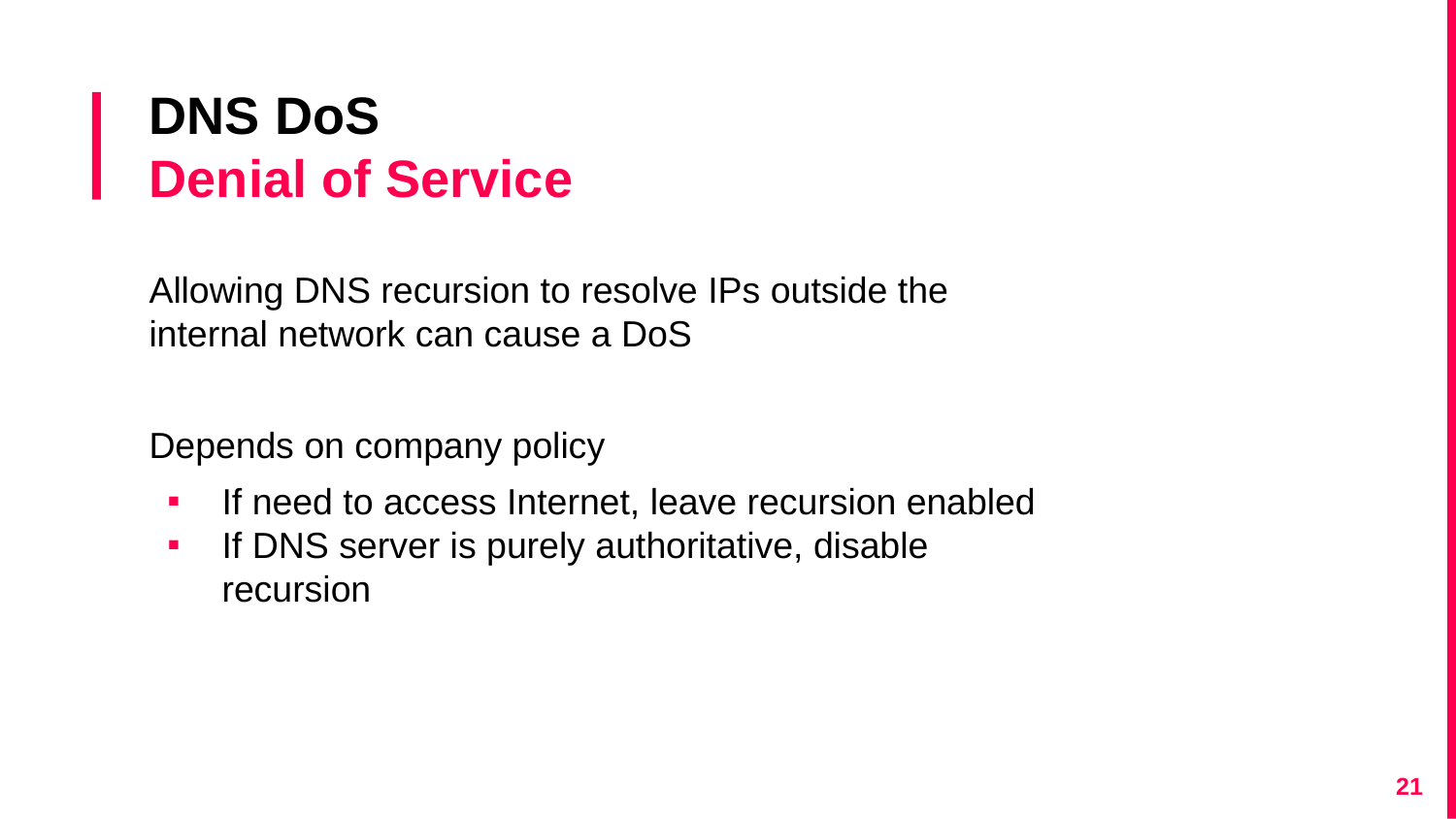

# DNS DoS
Denial of Service
Allowing DNS recursion to resolve IPs outside the internal network can cause a DoS

Depends on company policy
If need to access Internet, leave recursion enabled
If DNS server is purely authoritative, disable recursion
21